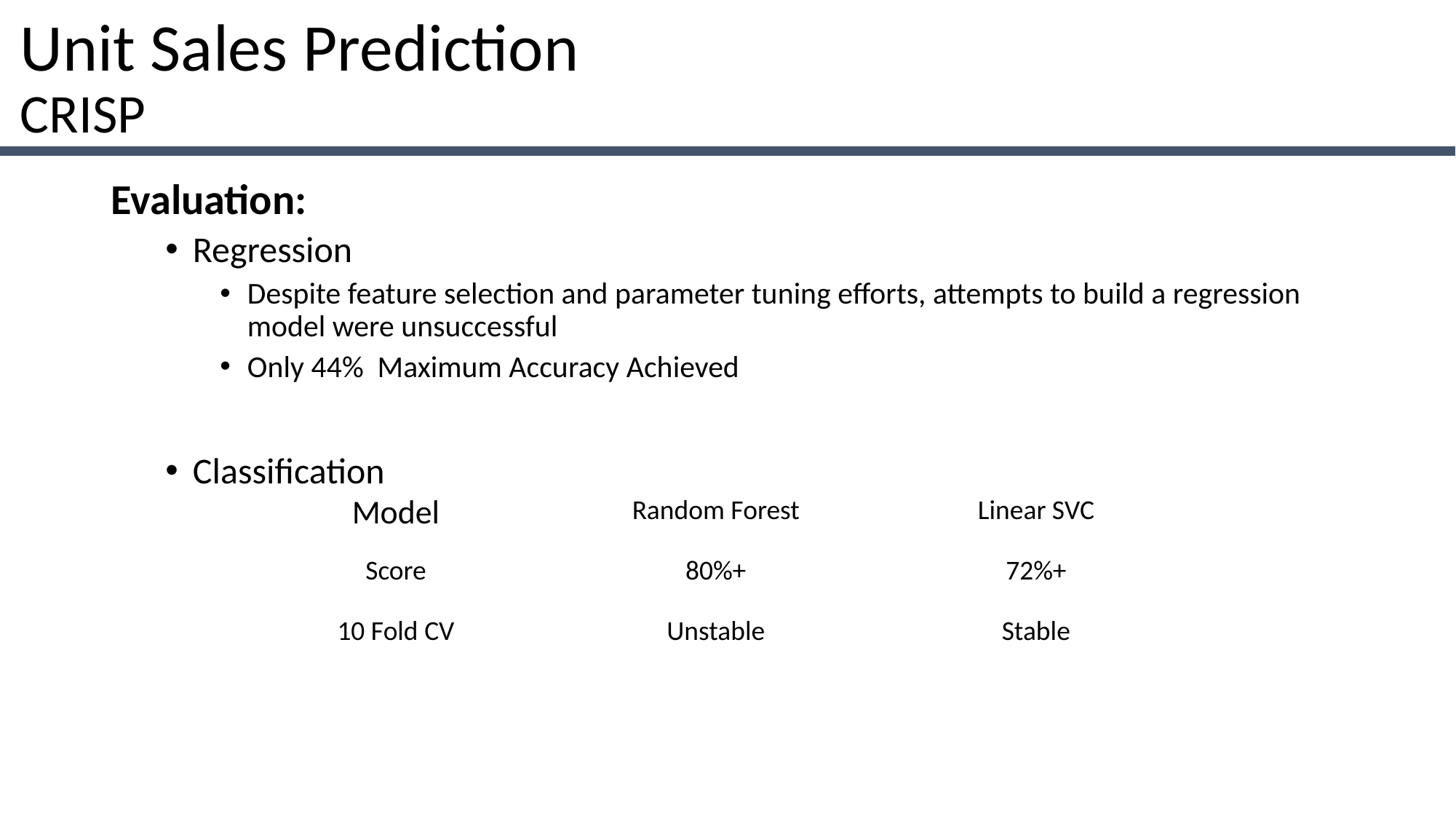

# Unit Sales Prediction CRISP
Evaluation:
Regression
Despite feature selection and parameter tuning efforts, attempts to build a regression model were unsuccessful
Only 44%  Maximum Accuracy Achieved

Classification
| Model | Random Forest | Linear SVC |
| --- | --- | --- |
| Score | 80%+ | 72%+ |
| 10 Fold CV | Unstable | Stable |